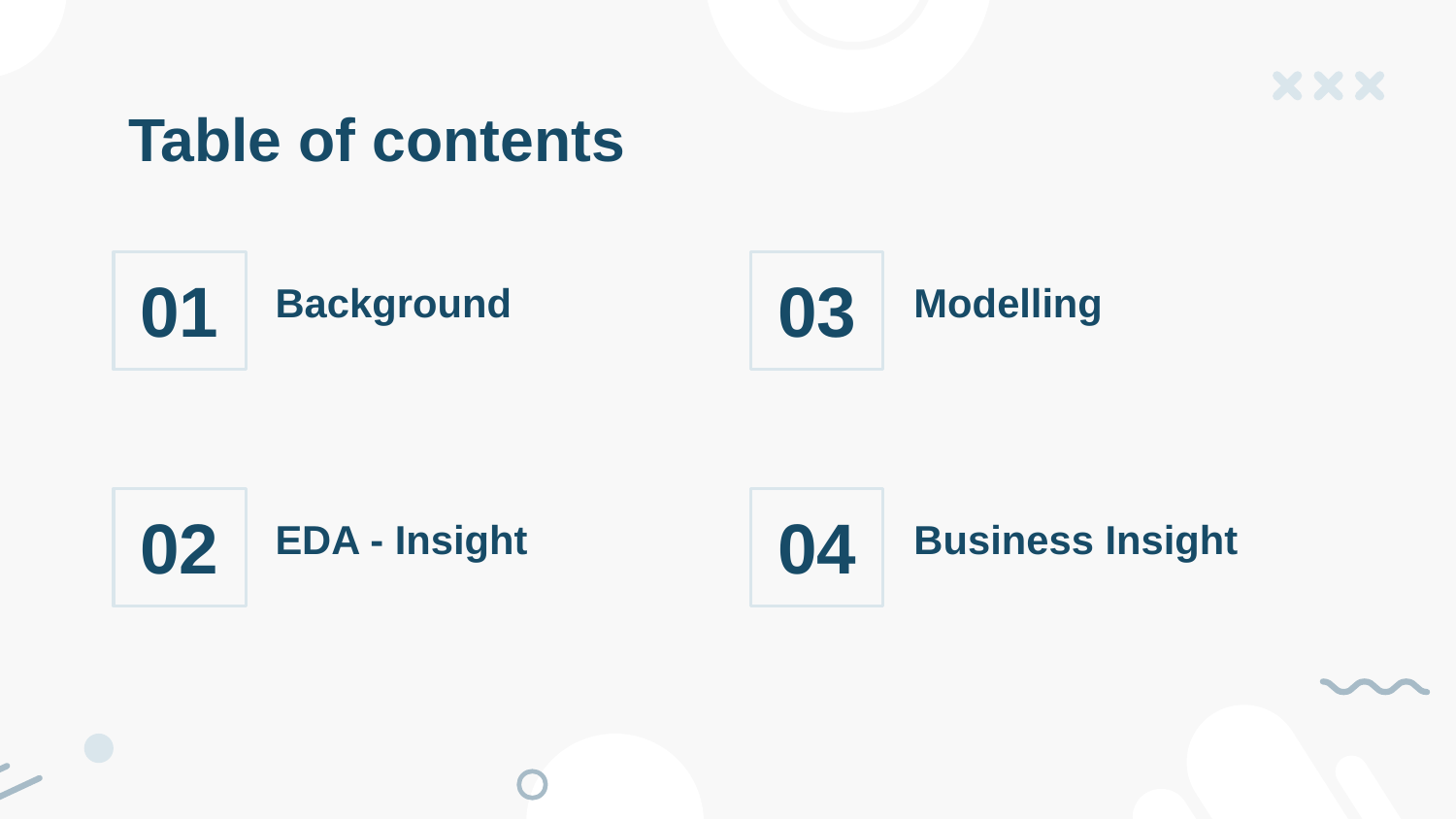

Table of contents
# 01
03
Background
Modelling
02
04
Business Insight
EDA - Insight